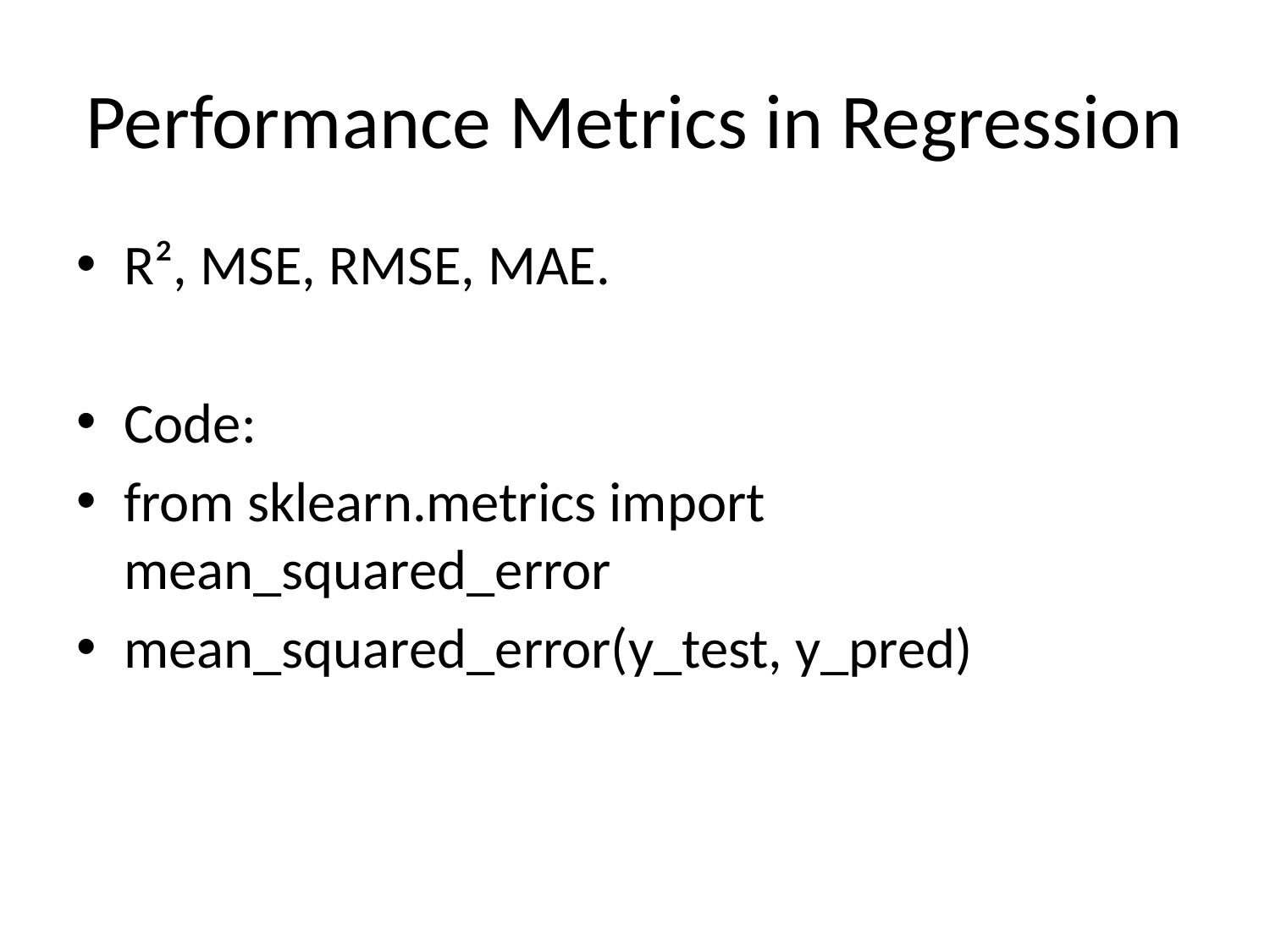

# Performance Metrics in Regression
R², MSE, RMSE, MAE.

Code:
from sklearn.metrics import mean_squared_error
mean_squared_error(y_test, y_pred)